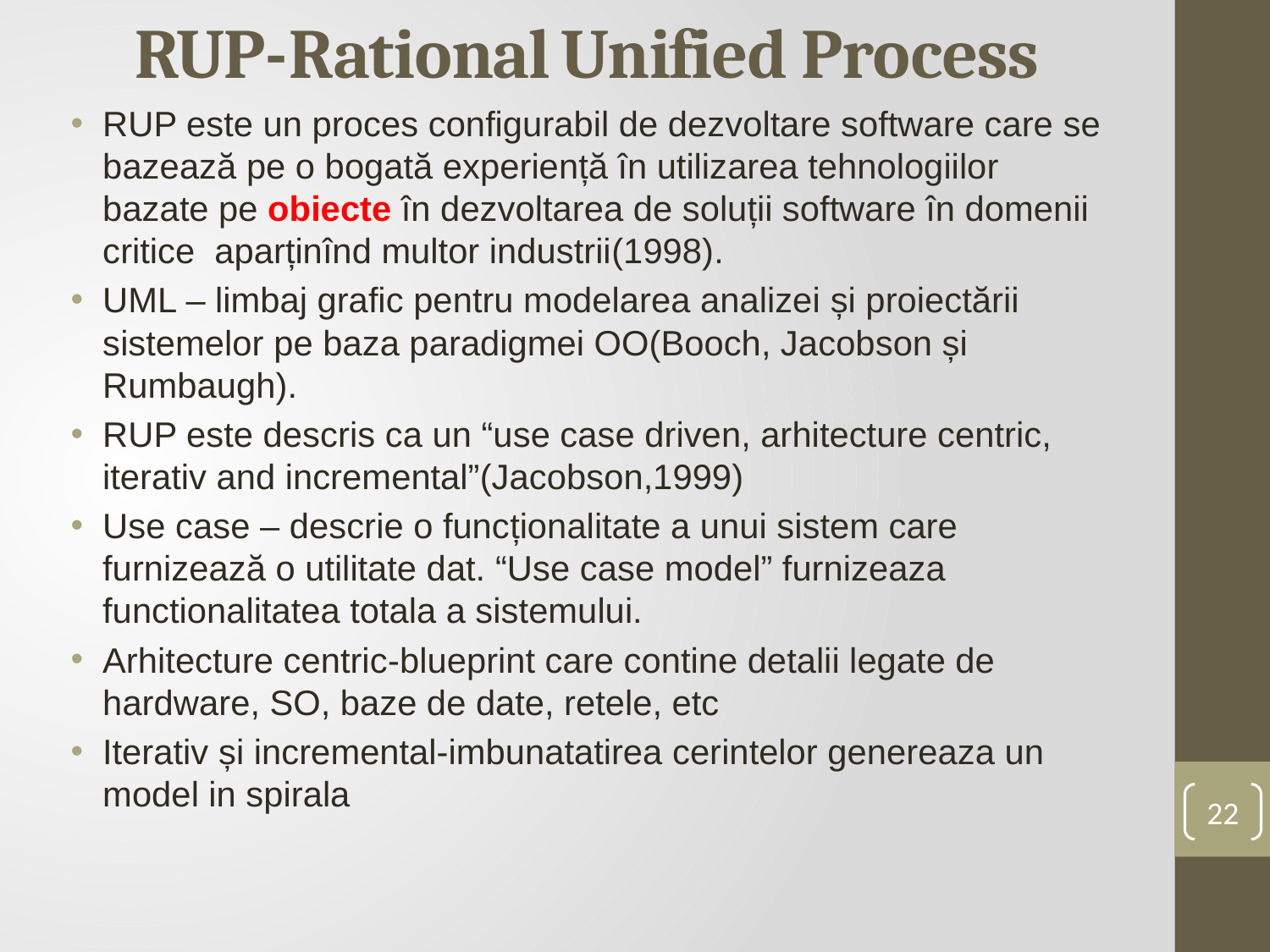

# RUP-Rational Unified Process
RUP este un proces configurabil de dezvoltare software care se bazează pe o bogată experiență în utilizarea tehnologiilor bazate pe obiecte în dezvoltarea de soluții software în domenii critice  aparținînd multor industrii(1998).
UML – limbaj grafic pentru modelarea analizei și proiectării sistemelor pe baza paradigmei OO(Booch, Jacobson și Rumbaugh).
RUP este descris ca un “use case driven, arhitecture centric, iterativ and incremental”(Jacobson,1999)
Use case – descrie o funcționalitate a unui sistem care furnizează o utilitate dat. “Use case model” furnizeaza functionalitatea totala a sistemului.
Arhitecture centric-blueprint care contine detalii legate de hardware, SO, baze de date, retele, etc
Iterativ și incremental-imbunatatirea cerintelor genereaza un model in spirala

22